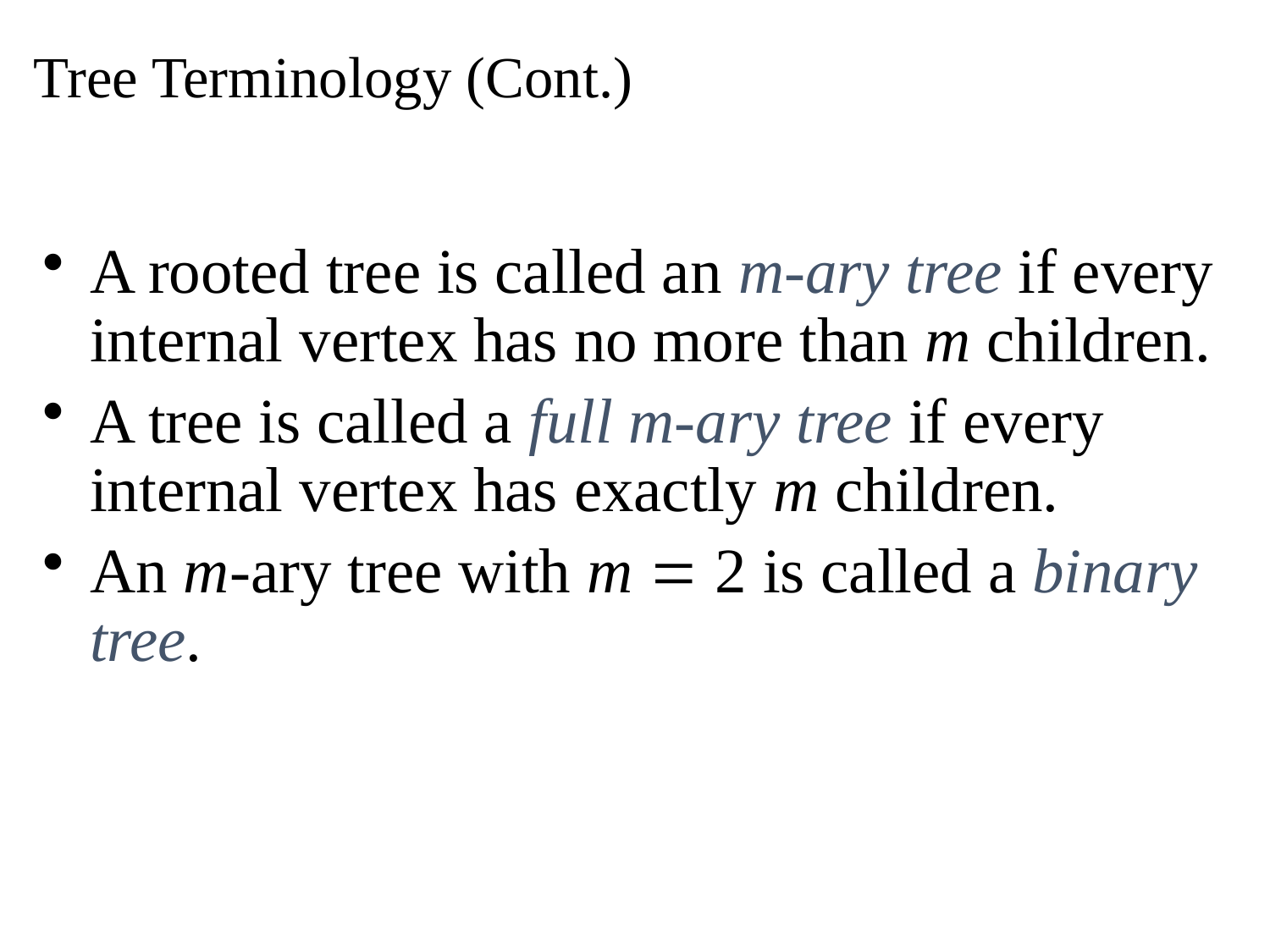

# Tree Terminology (Cont.)
A rooted tree is called an m-ary tree if every internal vertex has no more than m children.
A tree is called a full m-ary tree if every internal vertex has exactly m children.
An m-ary tree with m = 2 is called a binary tree.